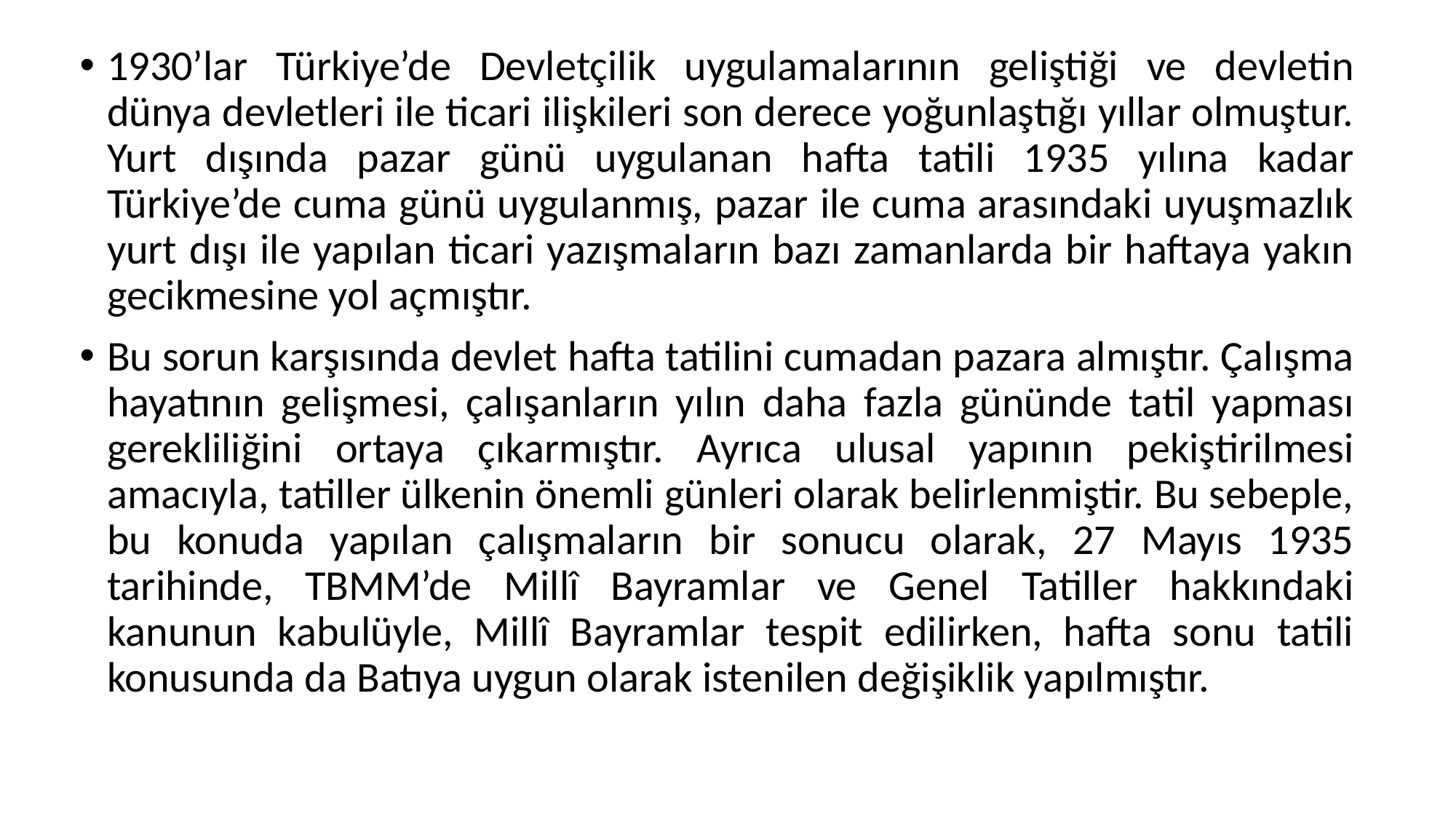

1930’lar Türkiye’de Devletçilik uygulamalarının geliştiği ve devletin dünya devletleri ile ticari ilişkileri son derece yoğunlaştığı yıllar olmuştur. Yurt dışında pazar günü uygulanan hafta tatili 1935 yılına kadar Türkiye’de cuma günü uygulanmış, pazar ile cuma arasındaki uyuşmazlık yurt dışı ile yapılan ticari yazışmaların bazı zamanlarda bir haftaya yakın gecikmesine yol açmıştır.
Bu sorun karşısında devlet hafta tatilini cumadan pazara almıştır. Çalışma hayatının gelişmesi, çalışanların yılın daha fazla gününde tatil yapması gerekliliğini ortaya çıkarmıştır. Ayrıca ulusal yapının pekiştirilmesi amacıyla, tatiller ülkenin önemli günleri olarak belirlenmiştir. Bu sebeple, bu konuda yapılan çalışmaların bir sonucu olarak, 27 Mayıs 1935 tarihinde, TBMM’de Millî Bayramlar ve Genel Tatiller hakkındaki kanunun kabulüyle, Millî Bayramlar tespit edilirken, hafta sonu tatili konusunda da Batıya uygun olarak istenilen değişiklik yapılmıştır.